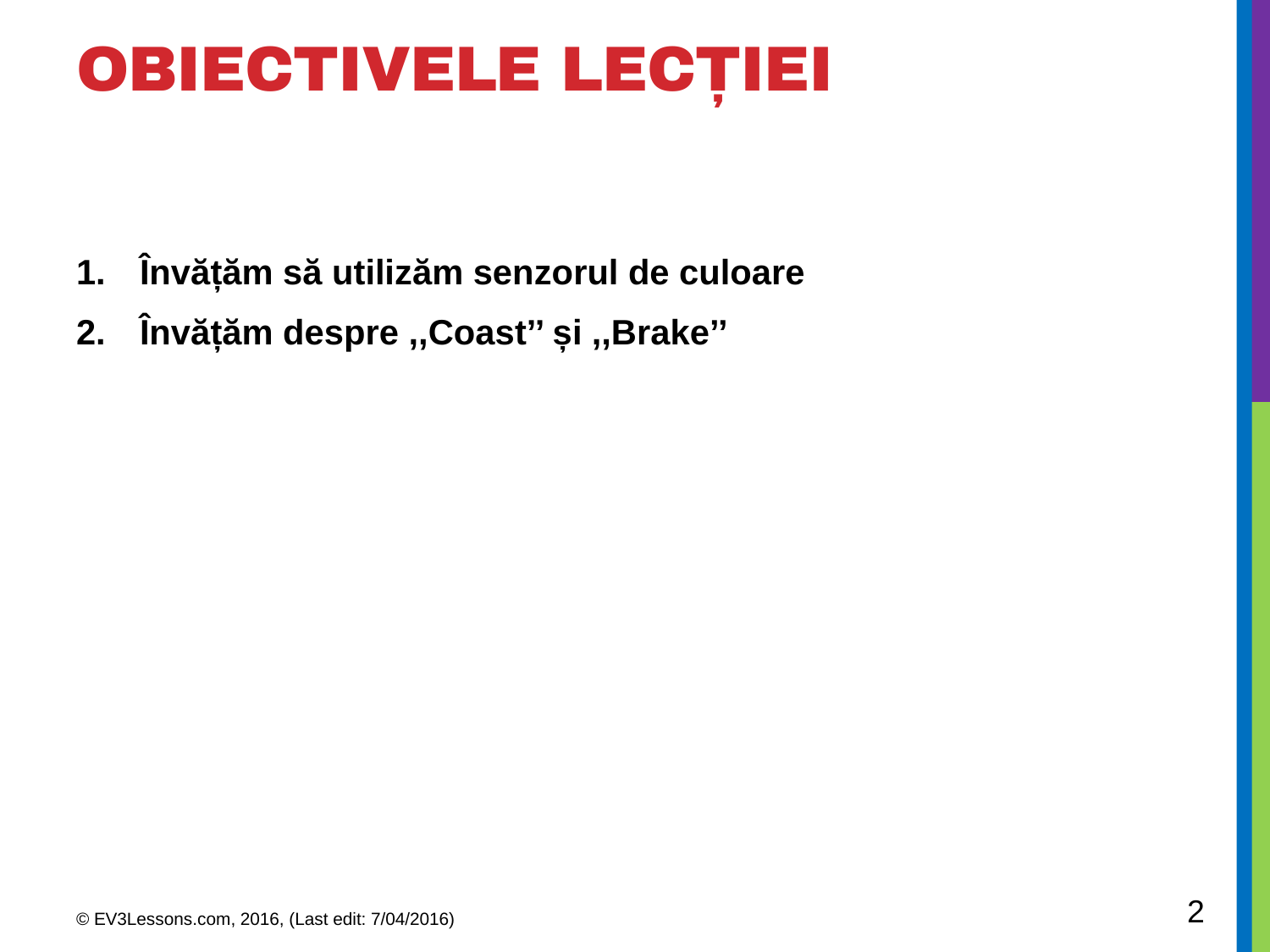

# Obiectivele lecției
Învățăm să utilizăm senzorul de culoare
Învățăm despre ,,Coast’’ și ,,Brake’’
2
© EV3Lessons.com, 2016, (Last edit: 7/04/2016)